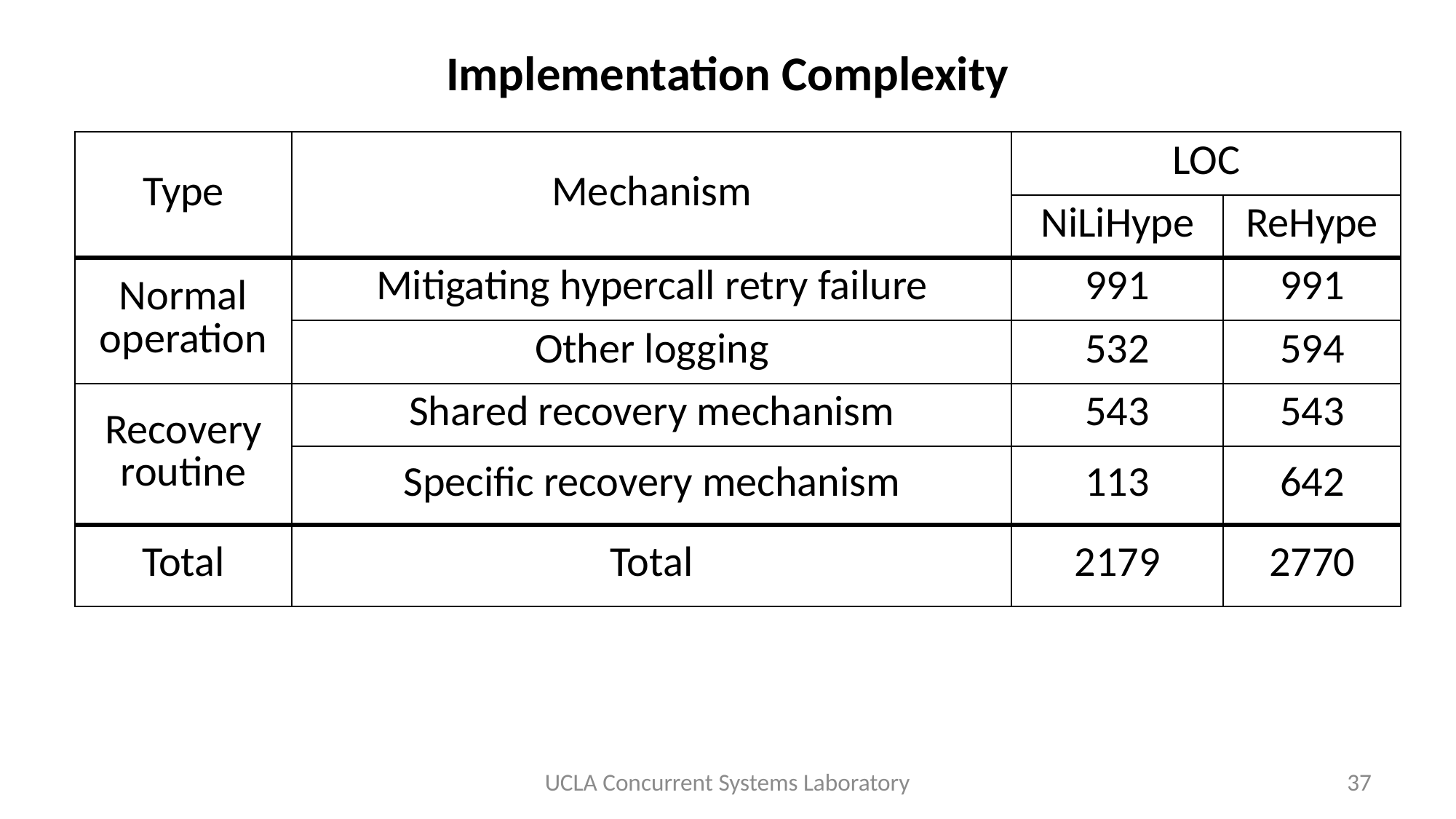

# Implementation Complexity
| Type | Mechanism | LOC |  |
| --- | --- | --- | --- |
|  |  | NiLiHype | ReHype |
| Normal operation | Mitigating hypercall retry failure | 991 | 991 |
|  | Other logging | 532 | 594 |
| Recovery routine | Shared recovery mechanism | 543 | 543 |
|  | Specific recovery mechanism | 113 | 642 |
| Total | Total | 2179 | 2770 |
UCLA Concurrent Systems Laboratory
37